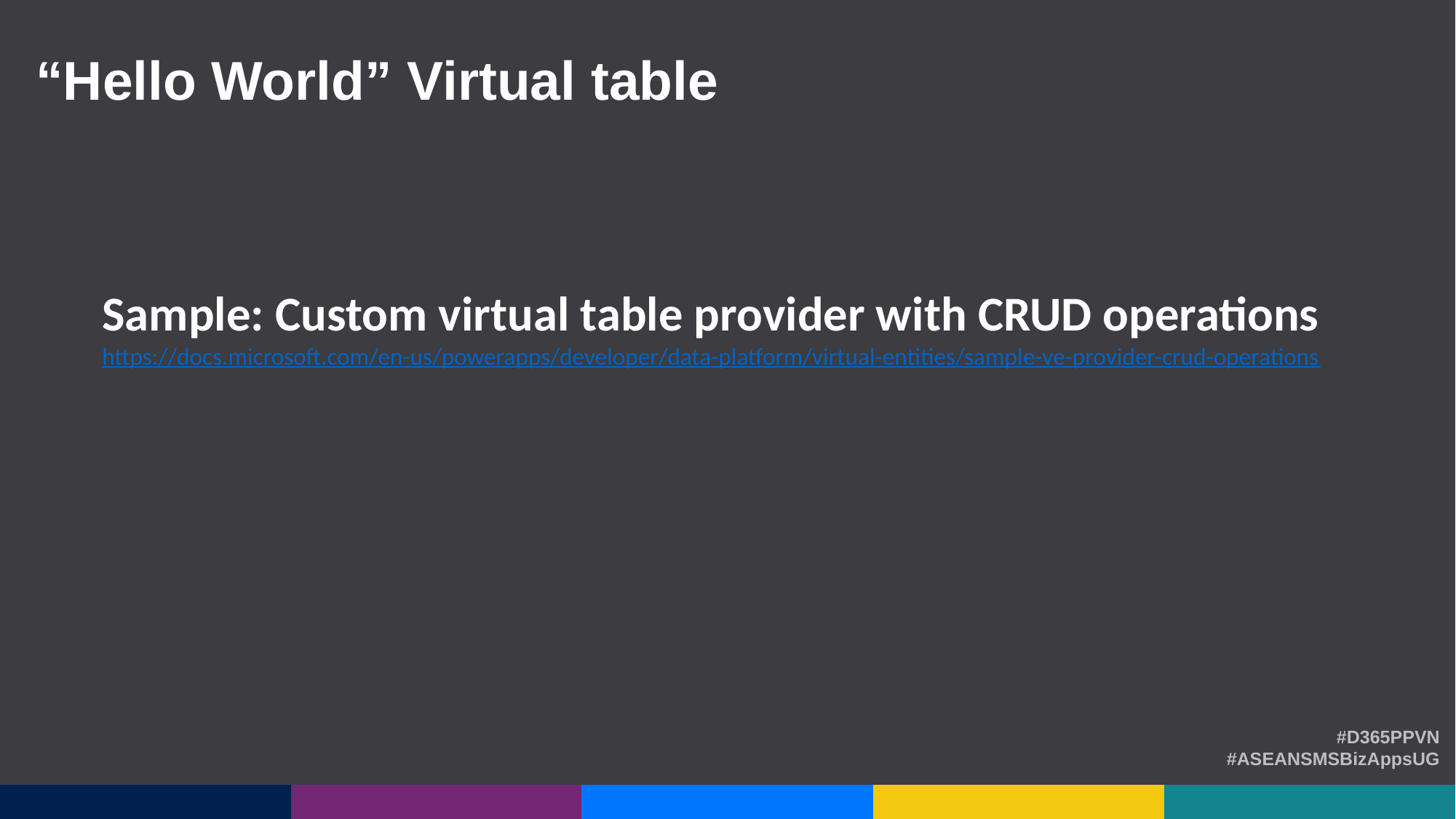

“Hello World” Virtual table
Sample: Custom virtual table provider with CRUD operations
https://docs.microsoft.com/en-us/powerapps/developer/data-platform/virtual-entities/sample-ve-provider-crud-operations

#D365PPVN
#ASEANSMSBizAppsUG